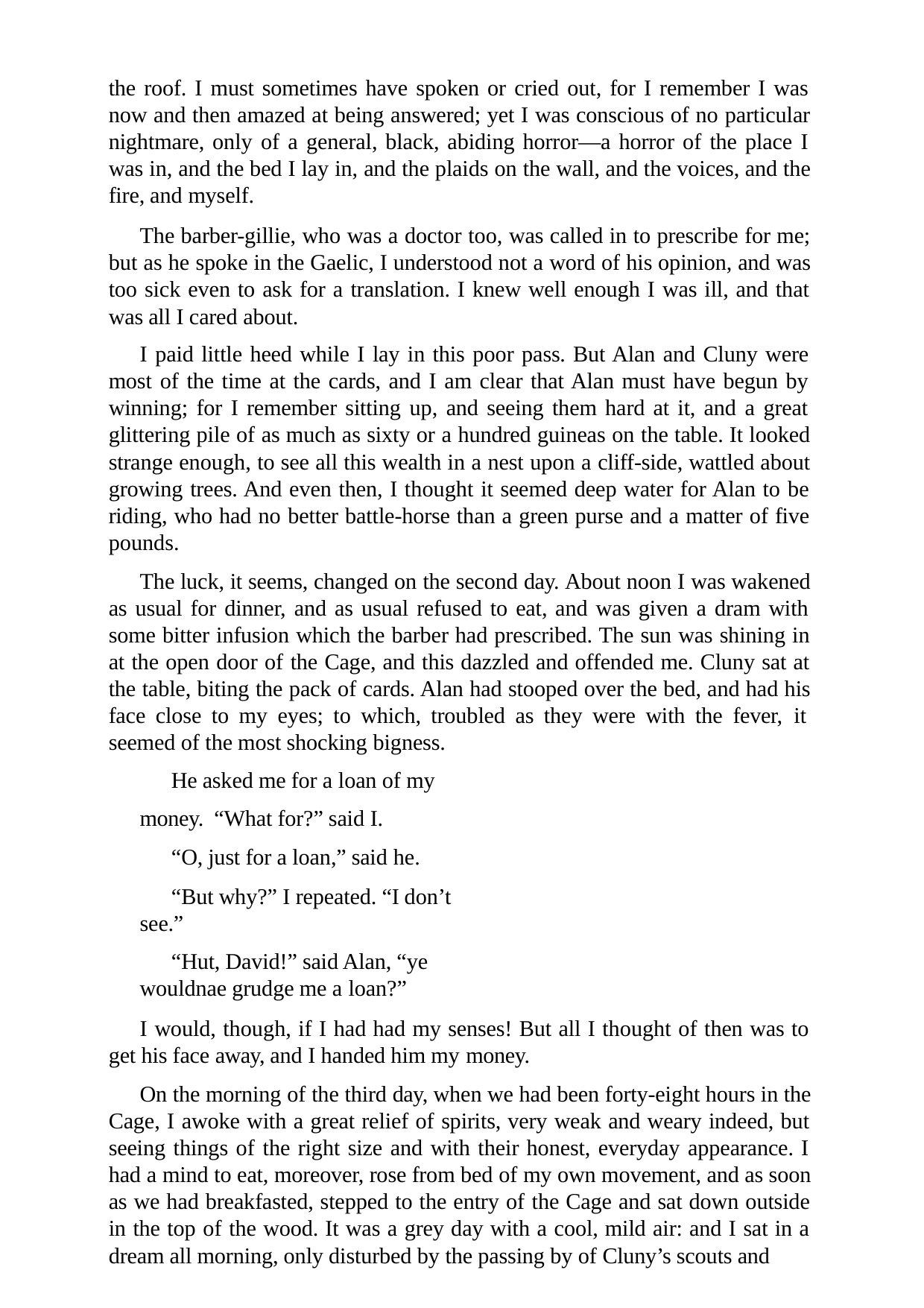

the roof. I must sometimes have spoken or cried out, for I remember I was  now and then amazed at being answered; yet I was conscious of no particular  nightmare, only of a general, black, abiding horror—a horror of the place I  was in, and the bed I lay in, and the plaids on the wall, and the voices, and the  fire, and myself.
The barber-gillie, who was a doctor too, was called in to prescribe for me;  but as he spoke in the Gaelic, I understood not a word of his opinion, and was  too sick even to ask for a translation. I knew well enough I was ill, and that  was all I cared about.
I paid little heed while I lay in this poor pass. But Alan and Cluny were  most of the time at the cards, and I am clear that Alan must have begun by  winning; for I remember sitting up, and seeing them hard at it, and a great  glittering pile of as much as sixty or a hundred guineas on the table. It looked  strange enough, to see all this wealth in a nest upon a cliff-side, wattled about  growing trees. And even then, I thought it seemed deep water for Alan to be  riding, who had no better battle-horse than a green purse and a matter of five  pounds.
The luck, it seems, changed on the second day. About noon I was wakened  as usual for dinner, and as usual refused to eat, and was given a dram with  some bitter infusion which the barber had prescribed. The sun was shining in  at the open door of the Cage, and this dazzled and offended me. Cluny sat at  the table, biting the pack of cards. Alan had stooped over the bed, and had his  face close to my eyes; to which, troubled as they were with the fever, it  seemed of the most shocking bigness.
He asked me for a loan of my money.  “What for?” said I.
“O, just for a loan,” said he.
“But why?” I repeated. “I don’t see.”
“Hut, David!” said Alan, “ye wouldnae grudge me a loan?”
I would, though, if I had had my senses! But all I thought of then was to  get his face away, and I handed him my money.
On the morning of the third day, when we had been forty-eight hours in the  Cage, I awoke with a great relief of spirits, very weak and weary indeed, but  seeing things of the right size and with their honest, everyday appearance. I  had a mind to eat, moreover, rose from bed of my own movement, and as soon  as we had breakfasted, stepped to the entry of the Cage and sat down outside  in the top of the wood. It was a grey day with a cool, mild air: and I sat in a  dream all morning, only disturbed by the passing by of Cluny’s scouts and